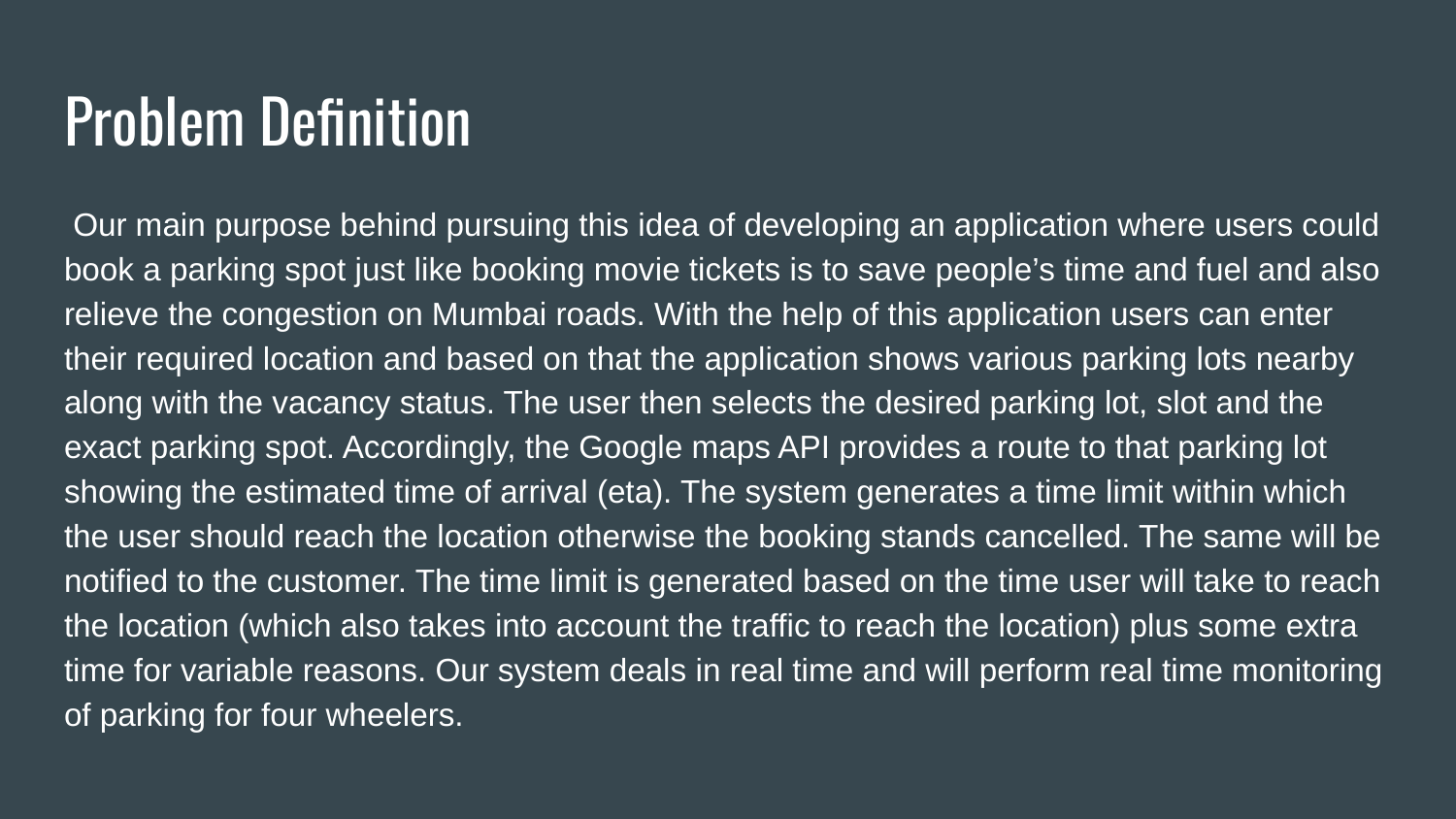

# Problem Definition
 Our main purpose behind pursuing this idea of developing an application where users could book a parking spot just like booking movie tickets is to save people’s time and fuel and also relieve the congestion on Mumbai roads. With the help of this application users can enter their required location and based on that the application shows various parking lots nearby along with the vacancy status. The user then selects the desired parking lot, slot and the exact parking spot. Accordingly, the Google maps API provides a route to that parking lot showing the estimated time of arrival (eta). The system generates a time limit within which the user should reach the location otherwise the booking stands cancelled. The same will be notified to the customer. The time limit is generated based on the time user will take to reach the location (which also takes into account the traffic to reach the location) plus some extra time for variable reasons. Our system deals in real time and will perform real time monitoring of parking for four wheelers.